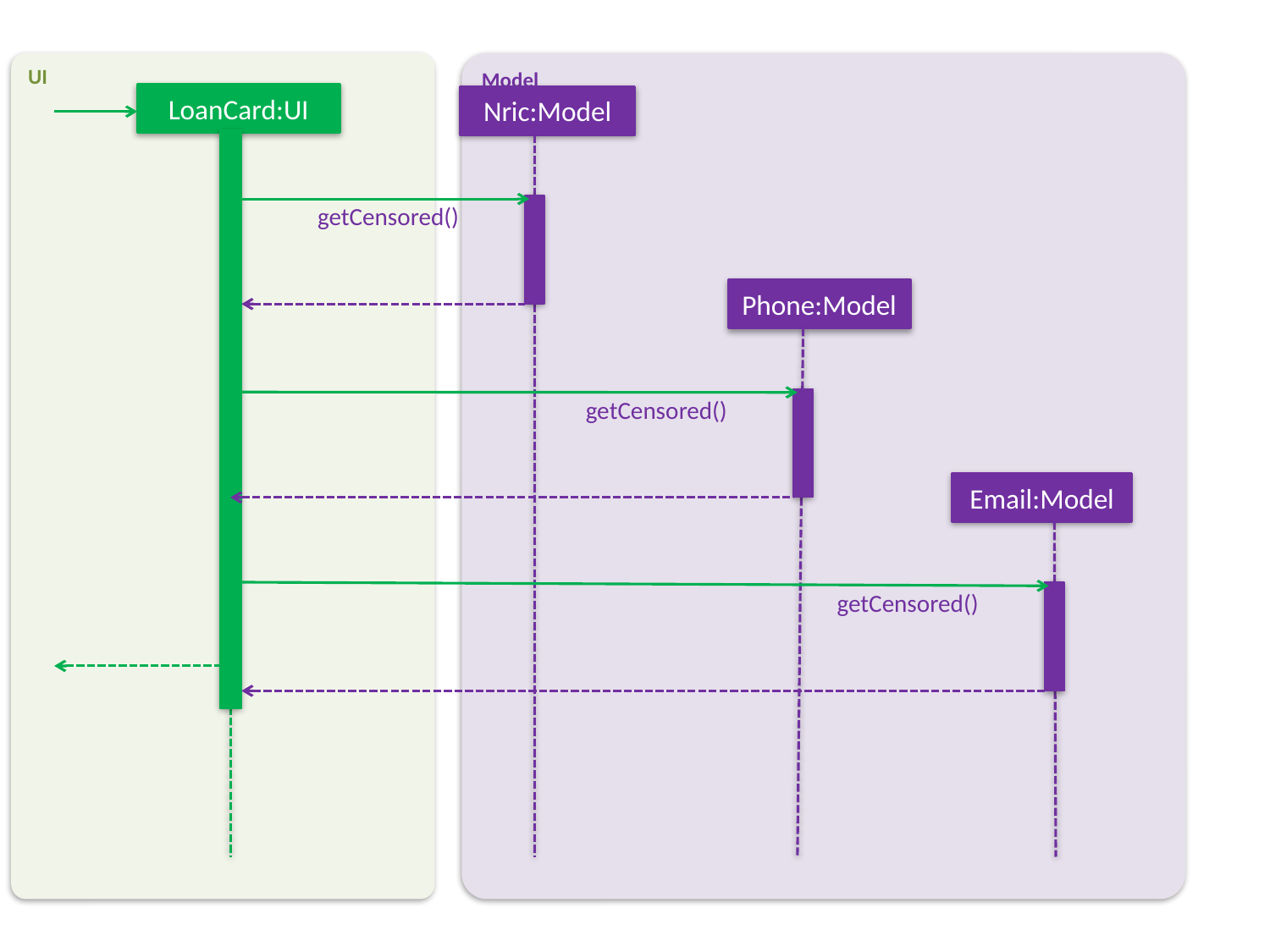

UI
Model
LoanCard:UI
Nric:Model

getCensored()
Phone:Model

getCensored()
Email:Model

getCensored()